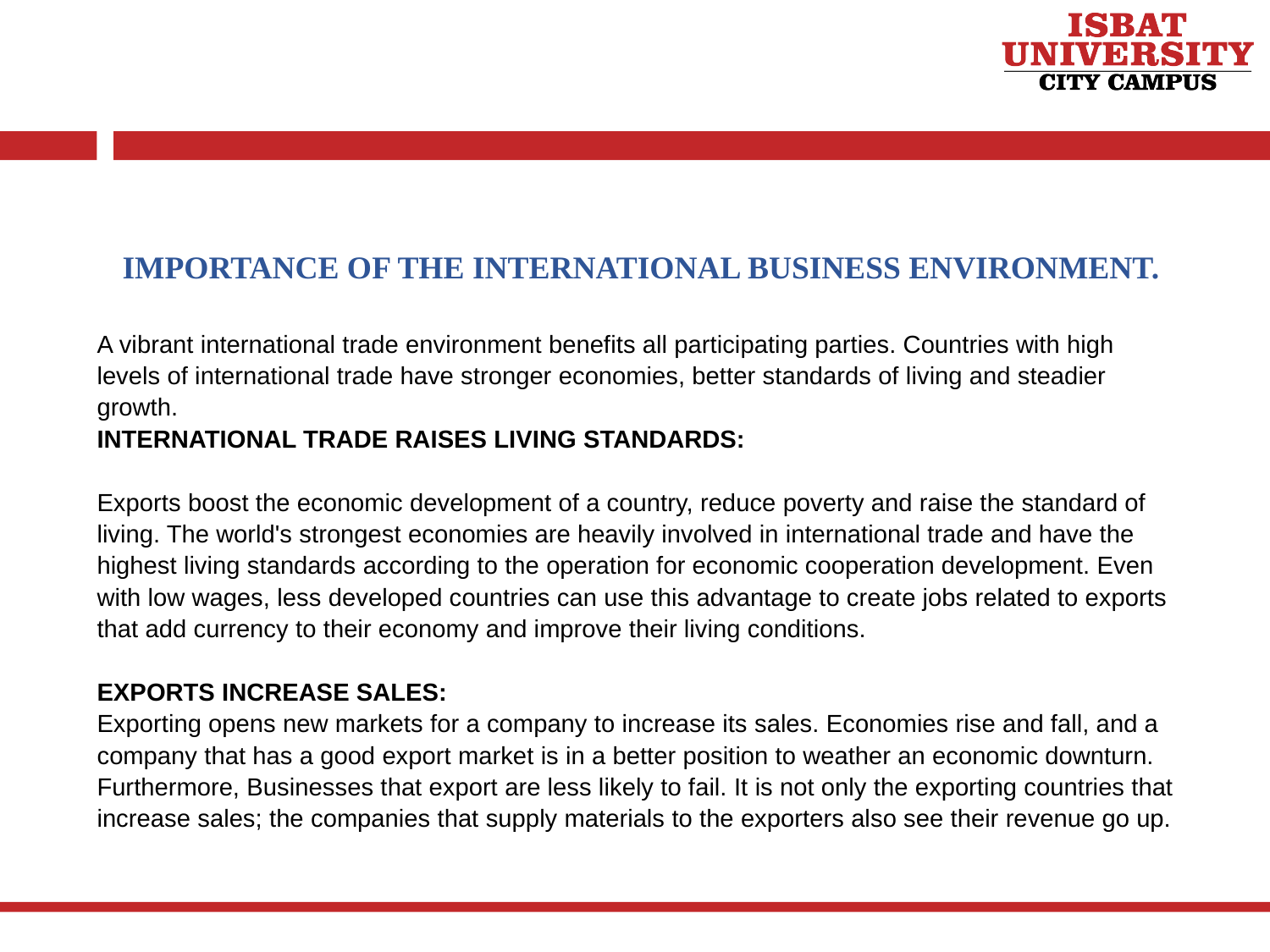

IMPORTANCE OF THE INTERNATIONAL BUSINESS ENVIRONMENT.

A vibrant international trade environment benefits all participating parties. Countries with high levels of international trade have stronger economies, better standards of living and steadier growth.
INTERNATIONAL TRADE RAISES LIVING STANDARDS:

Exports boost the economic development of a country, reduce poverty and raise the standard of living. The world's strongest economies are heavily involved in international trade and have the highest living standards according to the operation for economic cooperation development. Even with low wages, less developed countries can use this advantage to create jobs related to exports that add currency to their economy and improve their living conditions.

EXPORTS INCREASE SALES:
Exporting opens new markets for a company to increase its sales. Economies rise and fall, and a company that has a good export market is in a better position to weather an economic downturn. Furthermore, Businesses that export are less likely to fail. It is not only the exporting countries that increase sales; the companies that supply materials to the exporters also see their revenue go up.